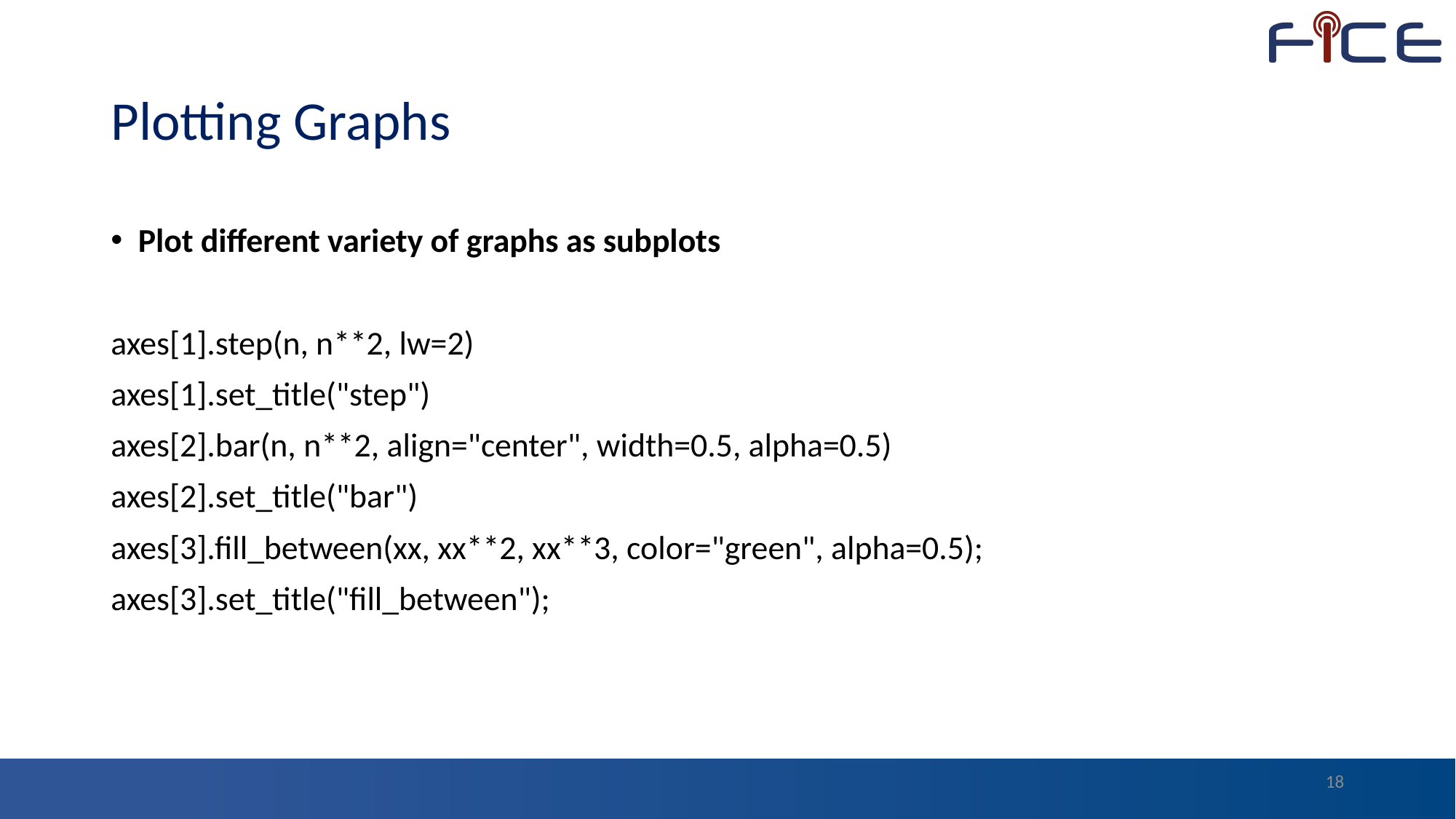

# Plotting Graphs
Plot different variety of graphs as subplots

axes[1].step(n, n**2, lw=2)
axes[1].set_title("step")
axes[2].bar(n, n**2, align="center", width=0.5, alpha=0.5)
axes[2].set_title("bar")
axes[3].fill_between(xx, xx**2, xx**3, color="green", alpha=0.5);
axes[3].set_title("fill_between");

18